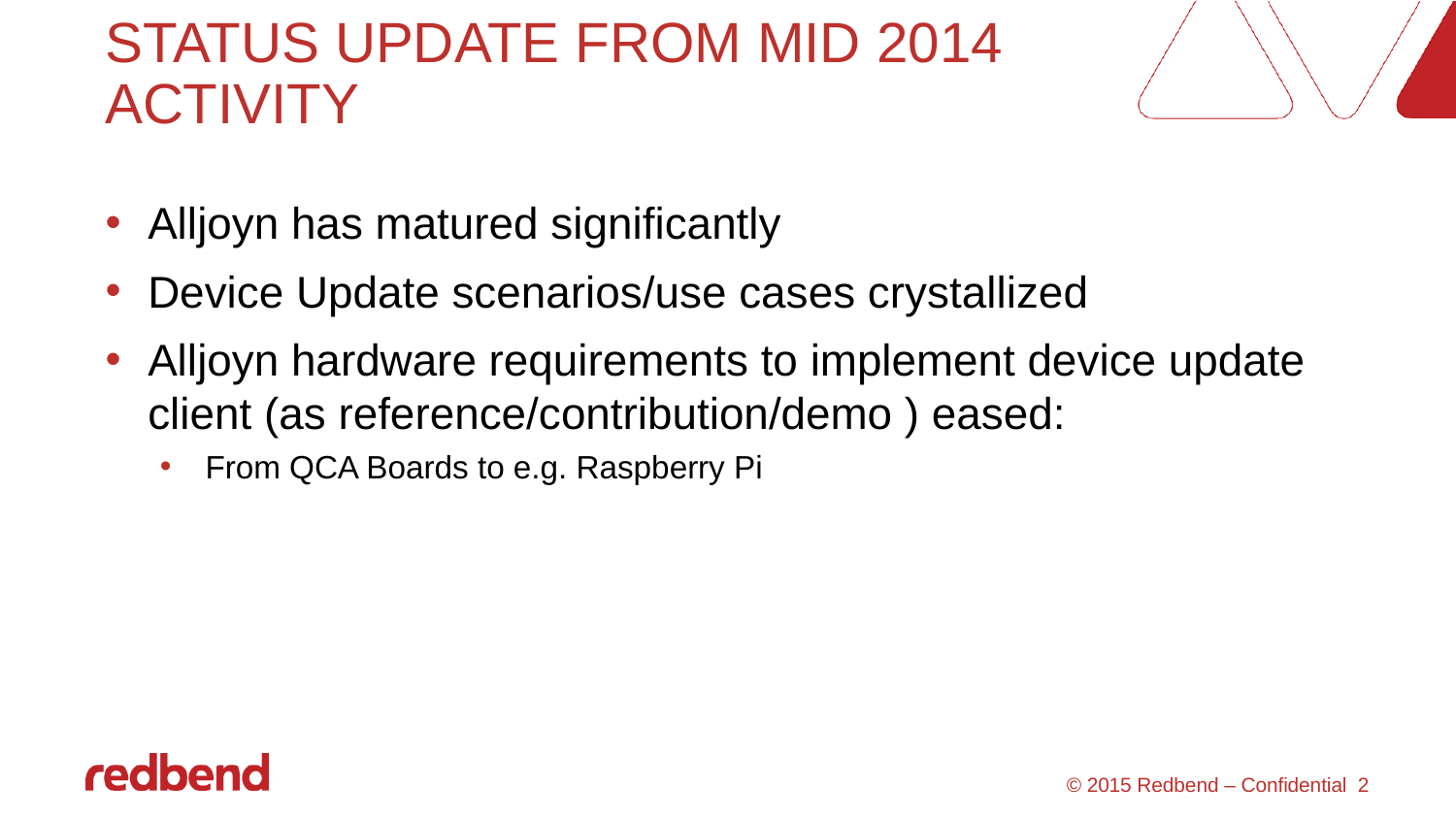

# Status update from MID 2014 activity
Alljoyn has matured significantly
Device Update scenarios/use cases crystallized
Alljoyn hardware requirements to implement device update client (as reference/contribution/demo ) eased:
From QCA Boards to e.g. Raspberry Pi